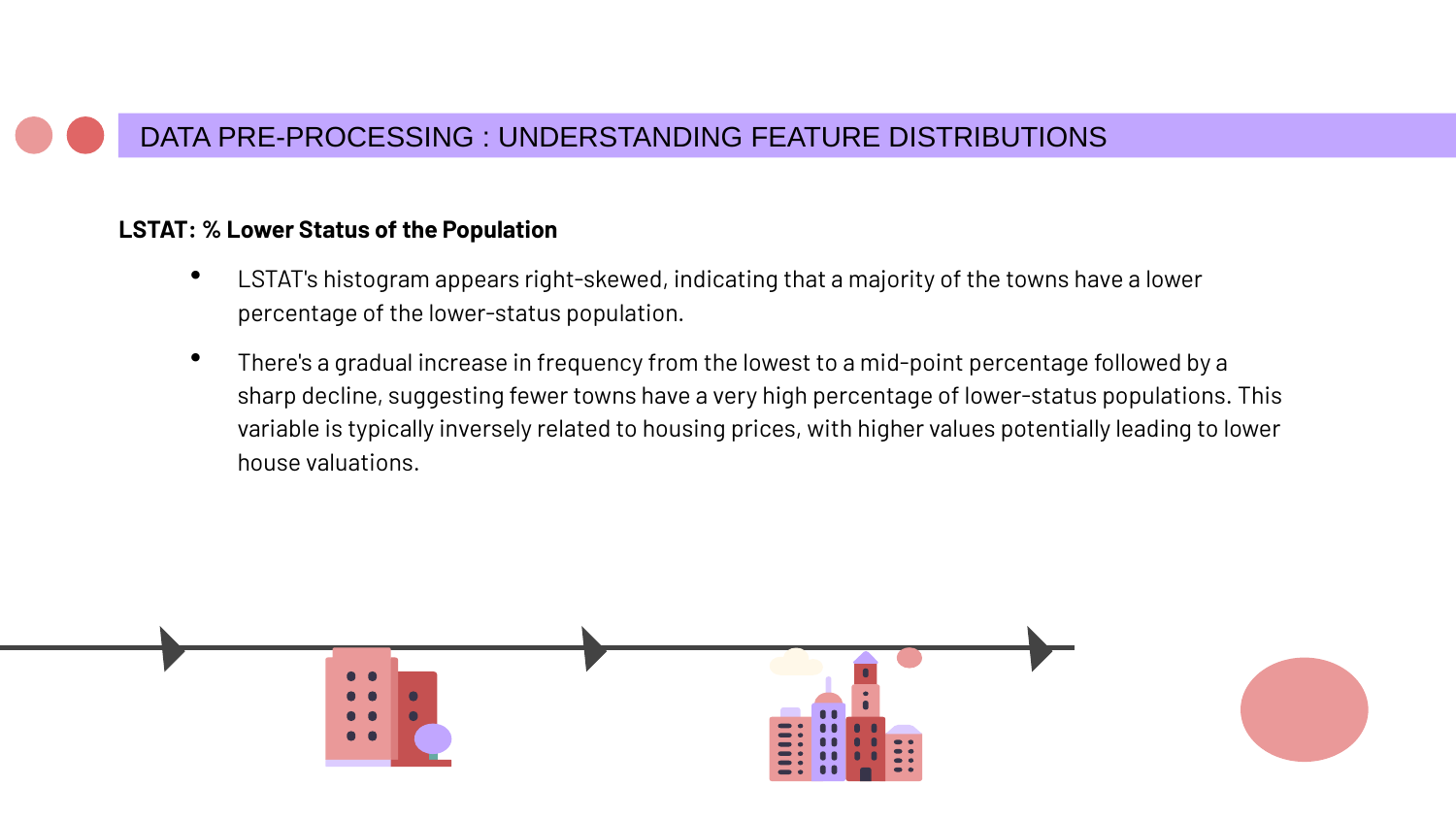

DATA PRE-PROCESSING : UNDERSTANDING FEATURE DISTRIBUTIONS
LSTAT: % Lower Status of the Population
LSTAT's histogram appears right-skewed, indicating that a majority of the towns have a lower percentage of the lower-status population.
There's a gradual increase in frequency from the lowest to a mid-point percentage followed by a sharp decline, suggesting fewer towns have a very high percentage of lower-status populations. This variable is typically inversely related to housing prices, with higher values potentially leading to lower house valuations.